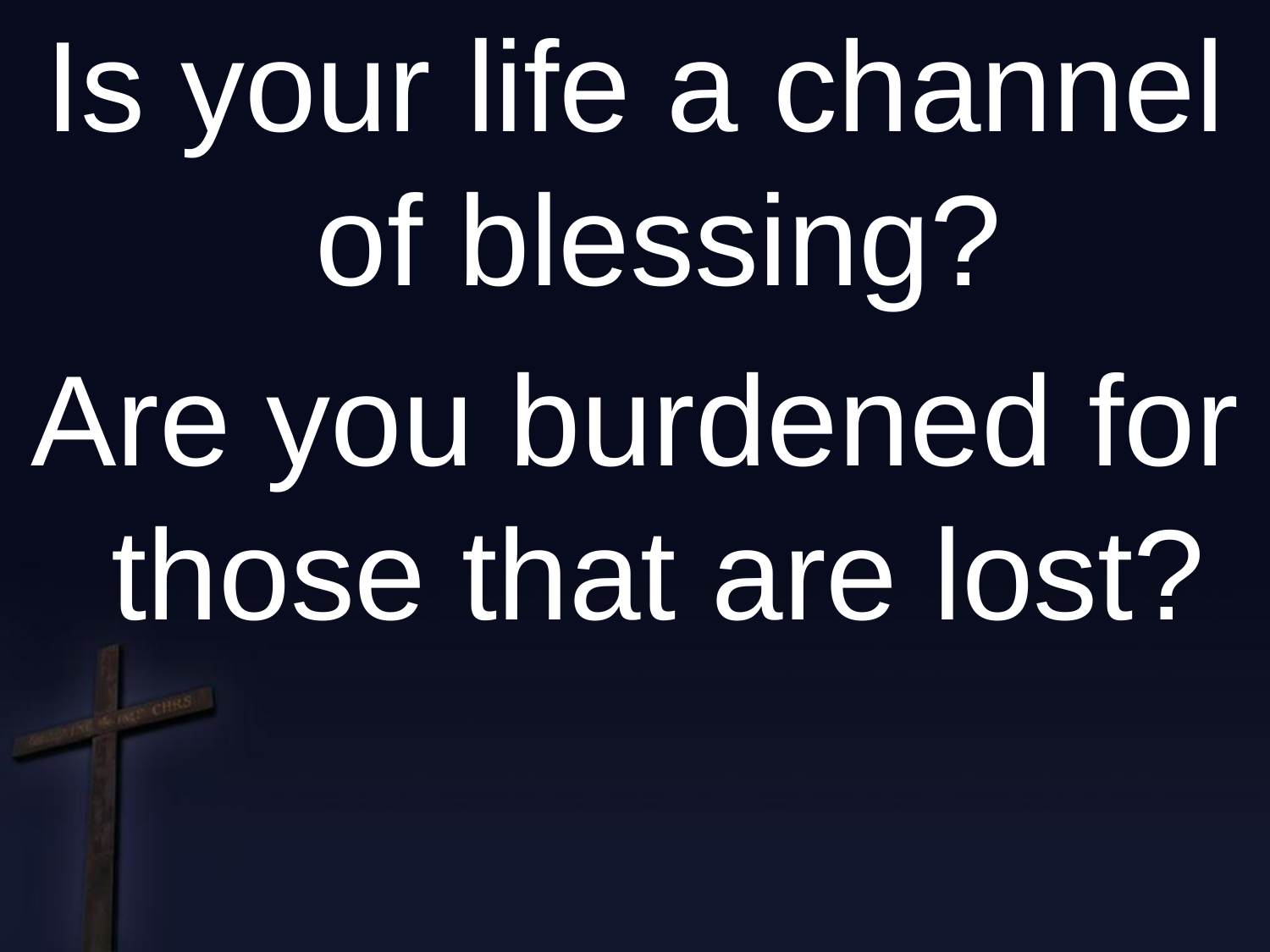

Is your life a channel of blessing?
Are you burdened for those that are lost?